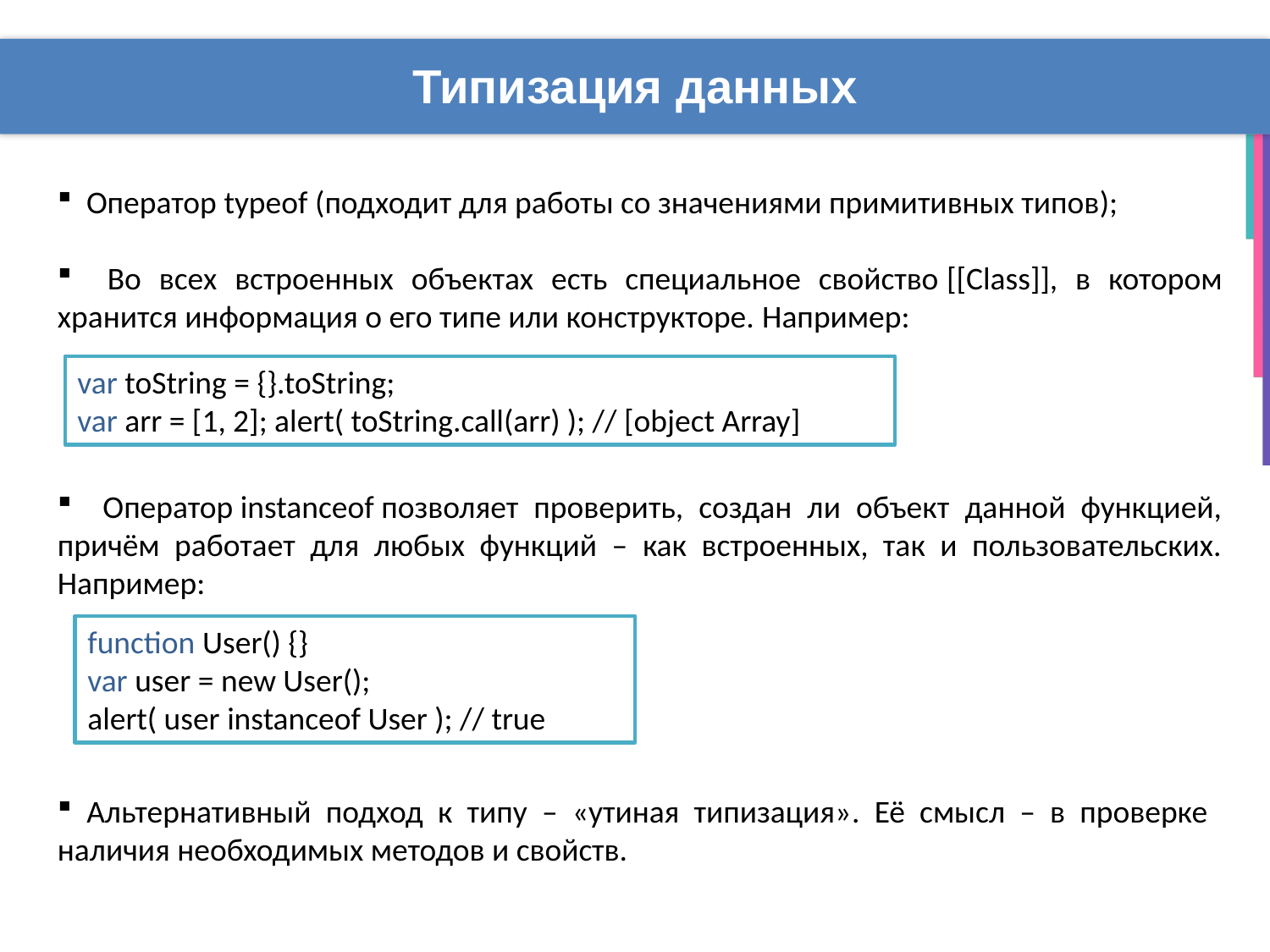

# Типизация данных
  Оператор typeof (подходит для работы со значениями примитивных типов);

  Во всех встроенных объектах есть специальное свойство [[Class]], в котором хранится информация о его типе или конструкторе. Например:

  Оператор instanceof позволяет проверить, создан ли объект данной функцией, причём работает для любых функций – как встроенных, так и пользовательских. Например:

 Альтернативный подход к типу – «утиная типизация». Её смысл – в проверке  наличия необходимых методов и свойств.

var toString = {}.toString;
var arr = [1, 2]; alert( toString.call(arr) ); // [object Array]
function User() {}
var user = new User();
alert( user instanceof User ); // true